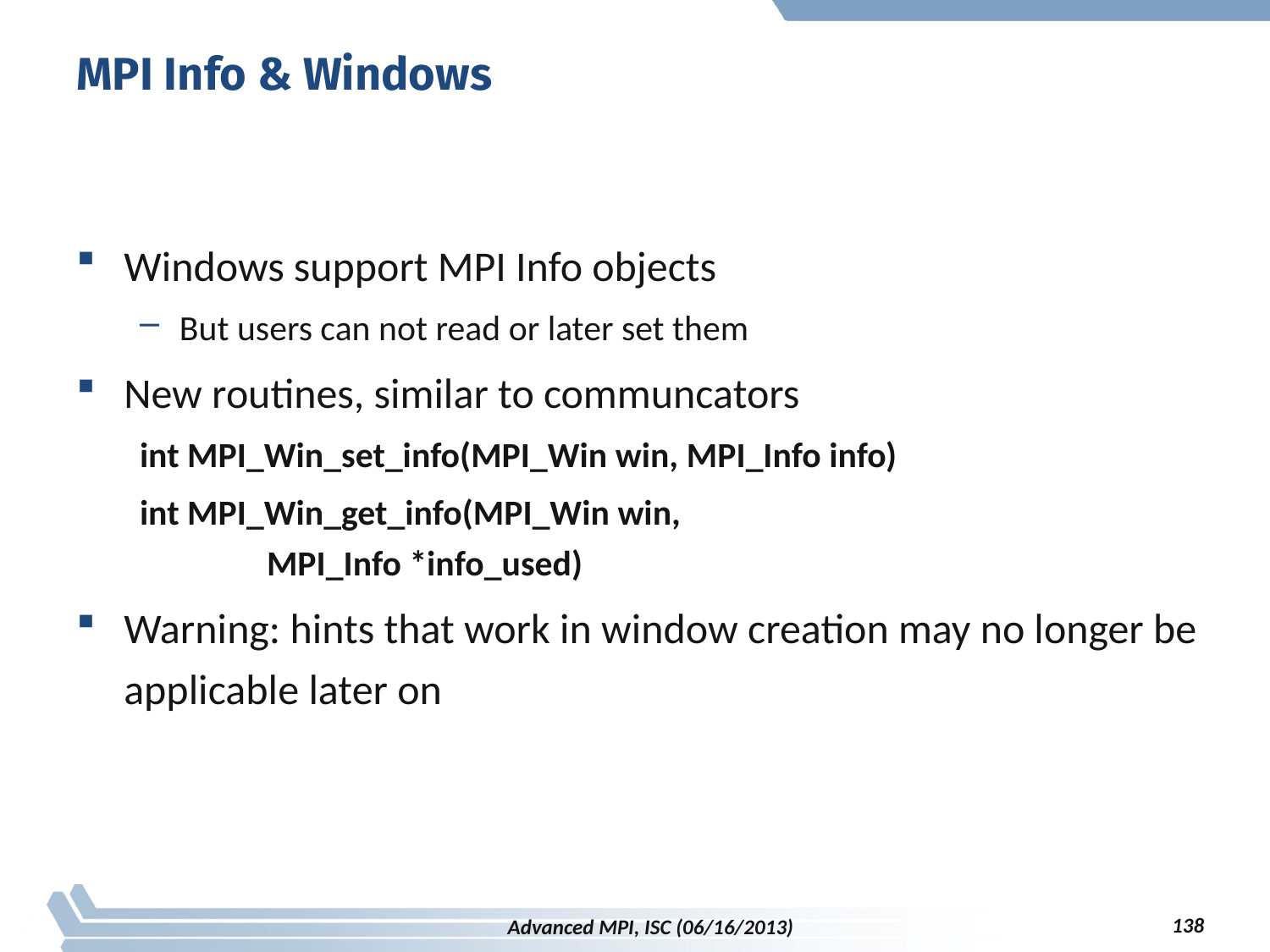

# MPI Info & Windows
Windows support MPI Info objects
But users can not read or later set them
New routines, similar to communcators
int MPI_Win_set_info(MPI_Win win, MPI_Info info)
int MPI_Win_get_info(MPI_Win win,
	MPI_Info *info_used)
Warning: hints that work in window creation may no longer be applicable later on

138
Advanced MPI, ISC (06/16/2013)